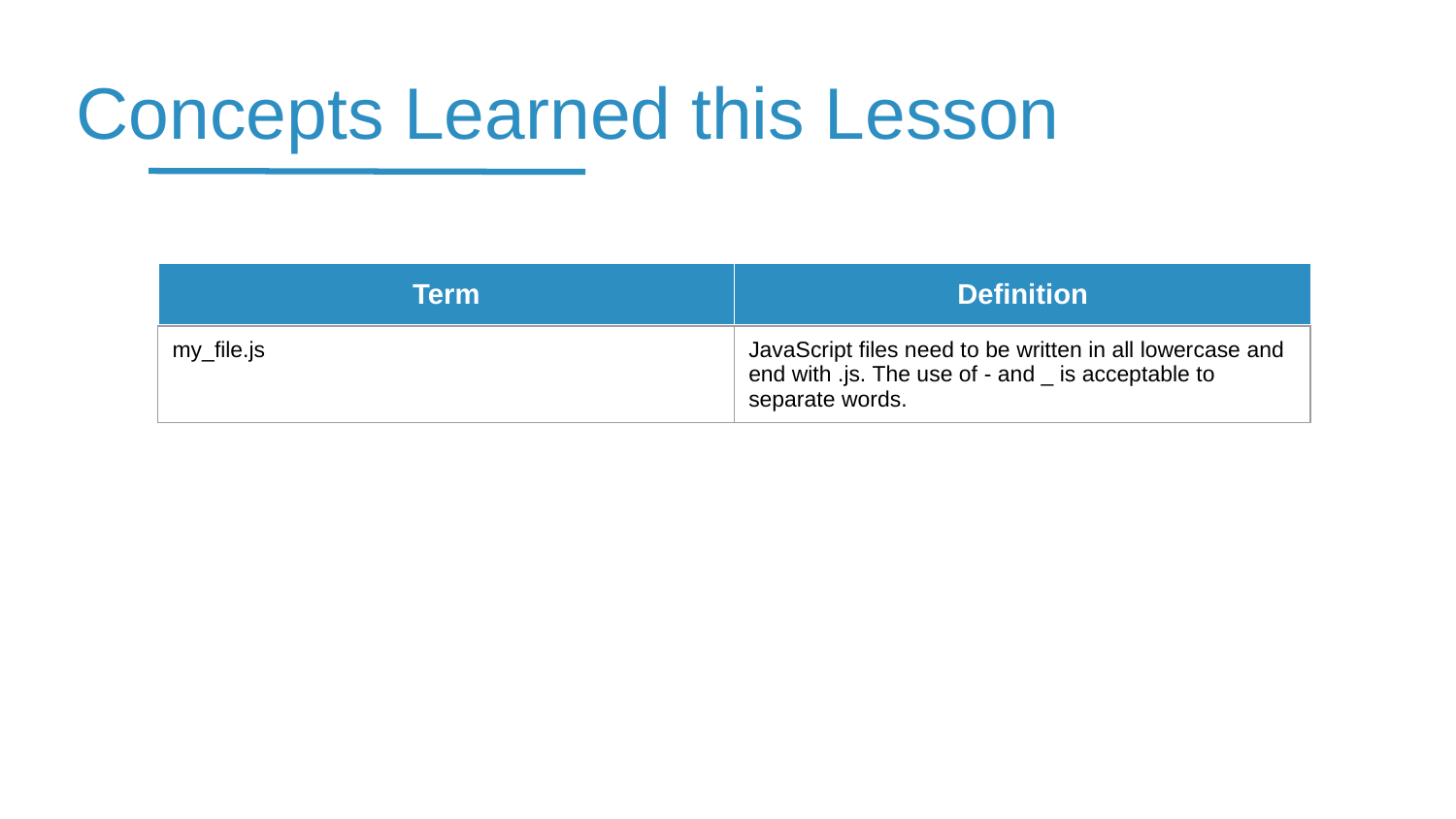

| my\_file.js | JavaScript files need to be written in all lowercase and end with .js. The use of - and \_ is acceptable to separate words. |
| --- | --- |